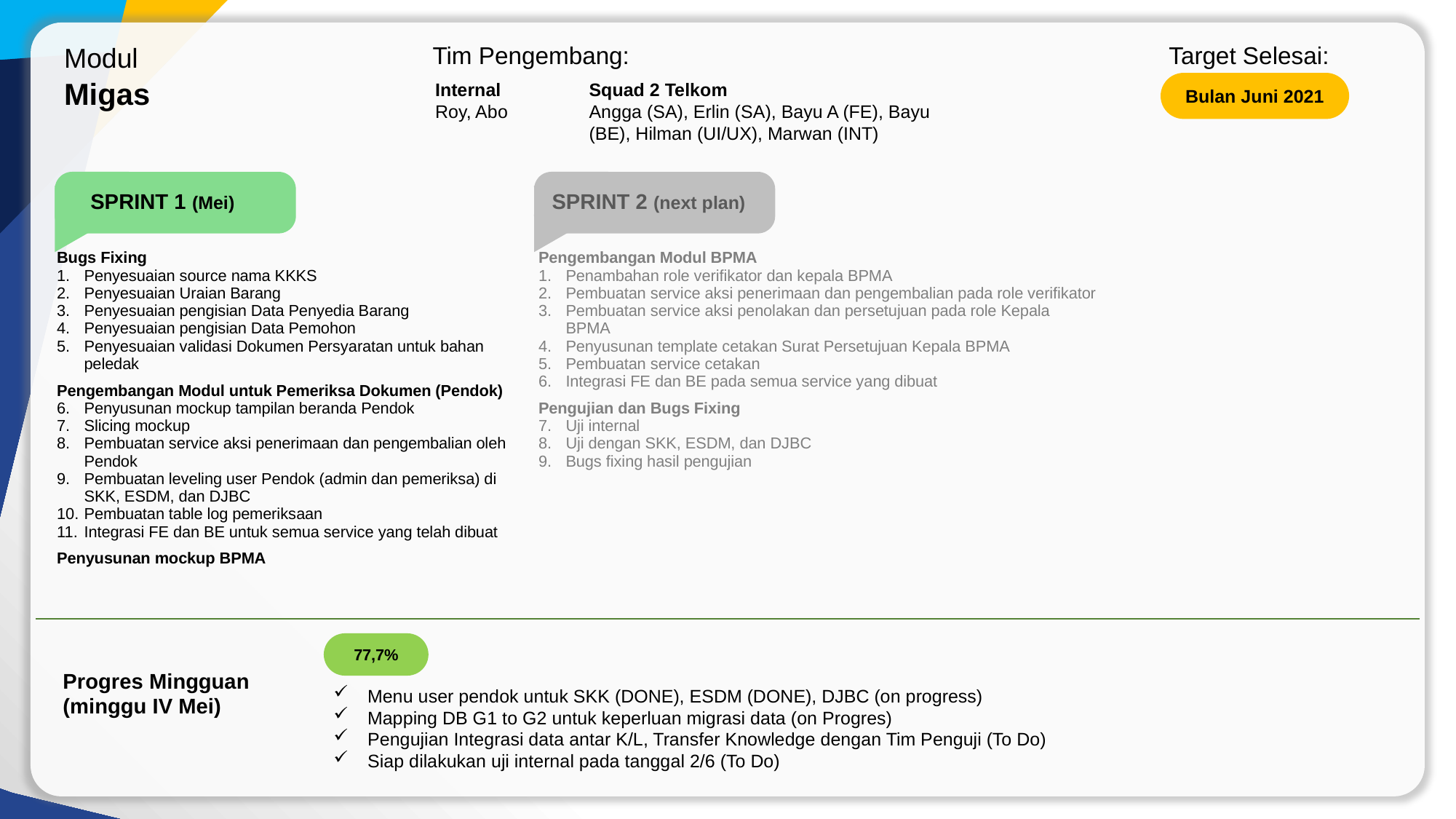

Z

Tim Pengembang:
Target Selesai:
Modul
Migas
Internal
Roy, Abo
Squad 2 Telkom
Angga (SA), Erlin (SA), Bayu A (FE), Bayu (BE), Hilman (UI/UX), Marwan (INT)
Bulan Juni 2021

| SPRINT 1 (Mei) | SPRINT 2 (next plan) |
| --- | --- |
| Bugs Fixing Penyesuaian source nama KKKS Penyesuaian Uraian Barang Penyesuaian pengisian Data Penyedia Barang Penyesuaian pengisian Data Pemohon Penyesuaian validasi Dokumen Persyaratan untuk bahan peledak Pengembangan Modul untuk Pemeriksa Dokumen (Pendok) Penyusunan mockup tampilan beranda Pendok Slicing mockup Pembuatan service aksi penerimaan dan pengembalian oleh Pendok Pembuatan leveling user Pendok (admin dan pemeriksa) di SKK, ESDM, dan DJBC Pembuatan table log pemeriksaan Integrasi FE dan BE untuk semua service yang telah dibuat Penyusunan mockup BPMA | Pengembangan Modul BPMA Penambahan role verifikator dan kepala BPMA Pembuatan service aksi penerimaan dan pengembalian pada role verifikator Pembuatan service aksi penolakan dan persetujuan pada role Kepala BPMA Penyusunan template cetakan Surat Persetujuan Kepala BPMA Pembuatan service cetakan Integrasi FE dan BE pada semua service yang dibuat Pengujian dan Bugs Fixing Uji internal Uji dengan SKK, ESDM, dan DJBC Bugs fixing hasil pengujian |
77,7%
Progres Mingguan
(minggu IV Mei)
Menu user pendok untuk SKK (DONE), ESDM (DONE), DJBC (on progress)
Mapping DB G1 to G2 untuk keperluan migrasi data (on Progres)
Pengujian Integrasi data antar K/L, Transfer Knowledge dengan Tim Penguji (To Do)
Siap dilakukan uji internal pada tanggal 2/6 (To Do)